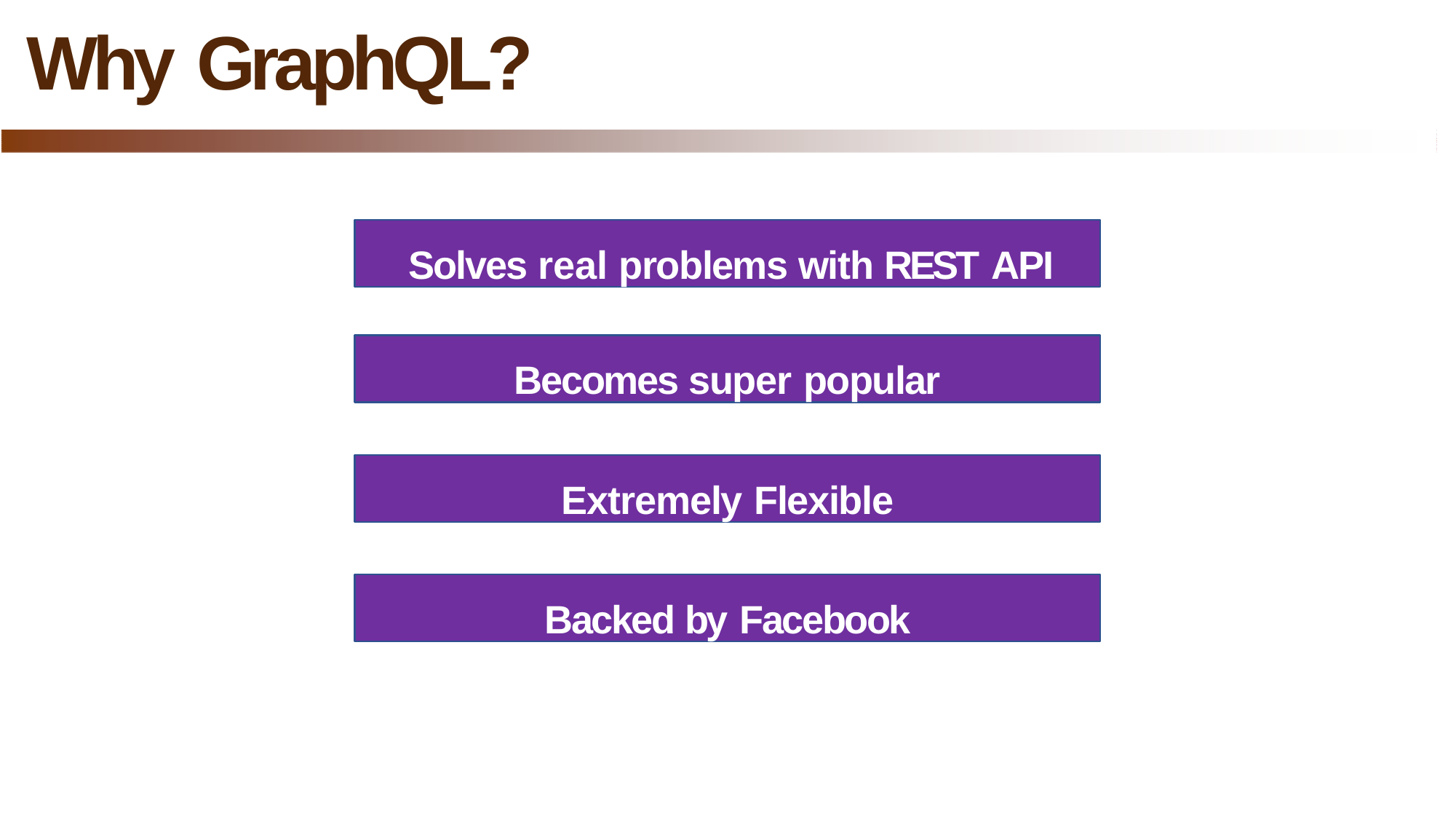

# Why GraphQL?

Solves real problems with REST API
Becomes super popular
Extremely Flexible
Backed by Facebook